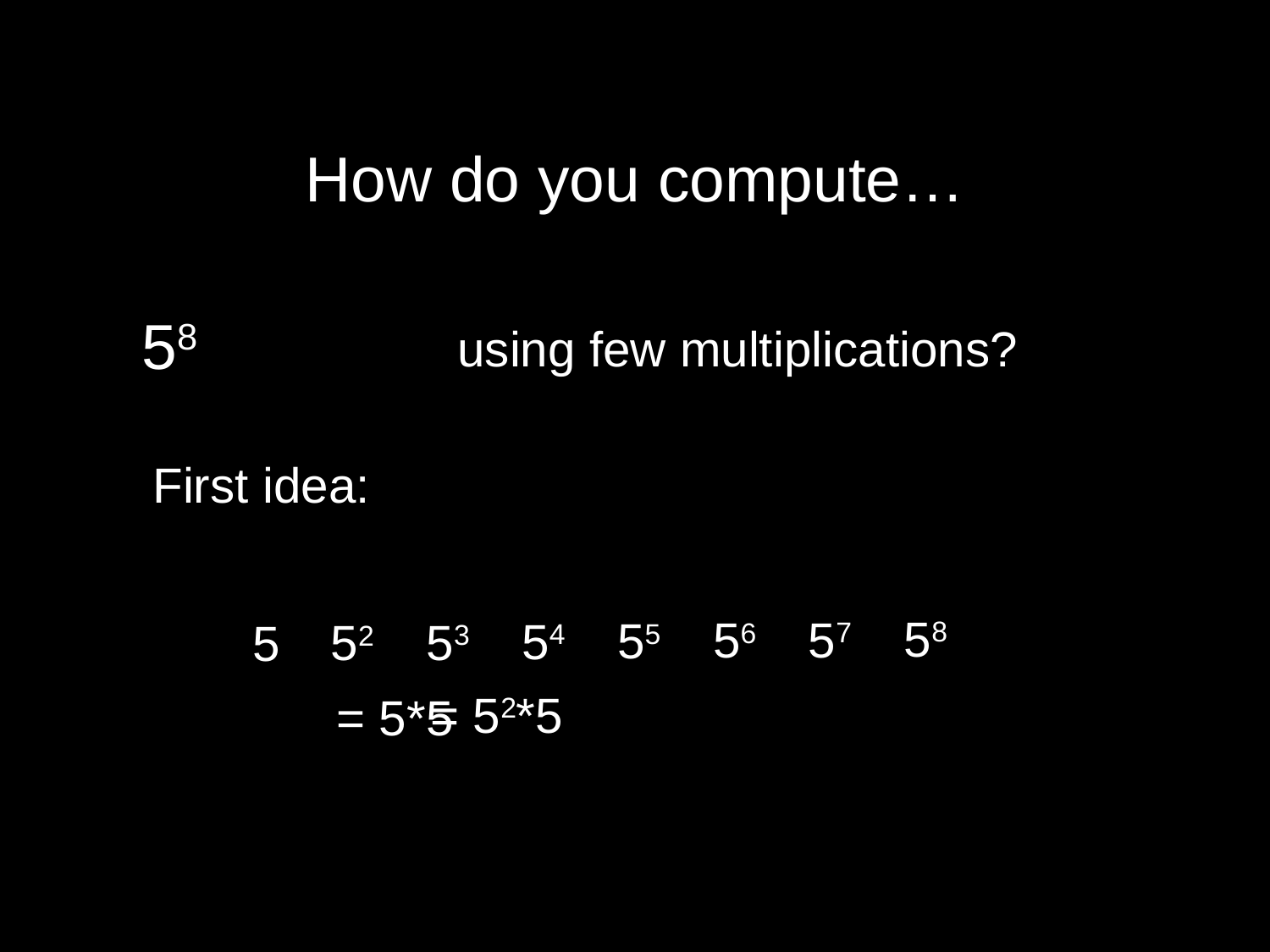

How do you compute…
58
using few multiplications?
First idea:
58
57
56
55
54
53
52
5
= 52*5
= 5*5